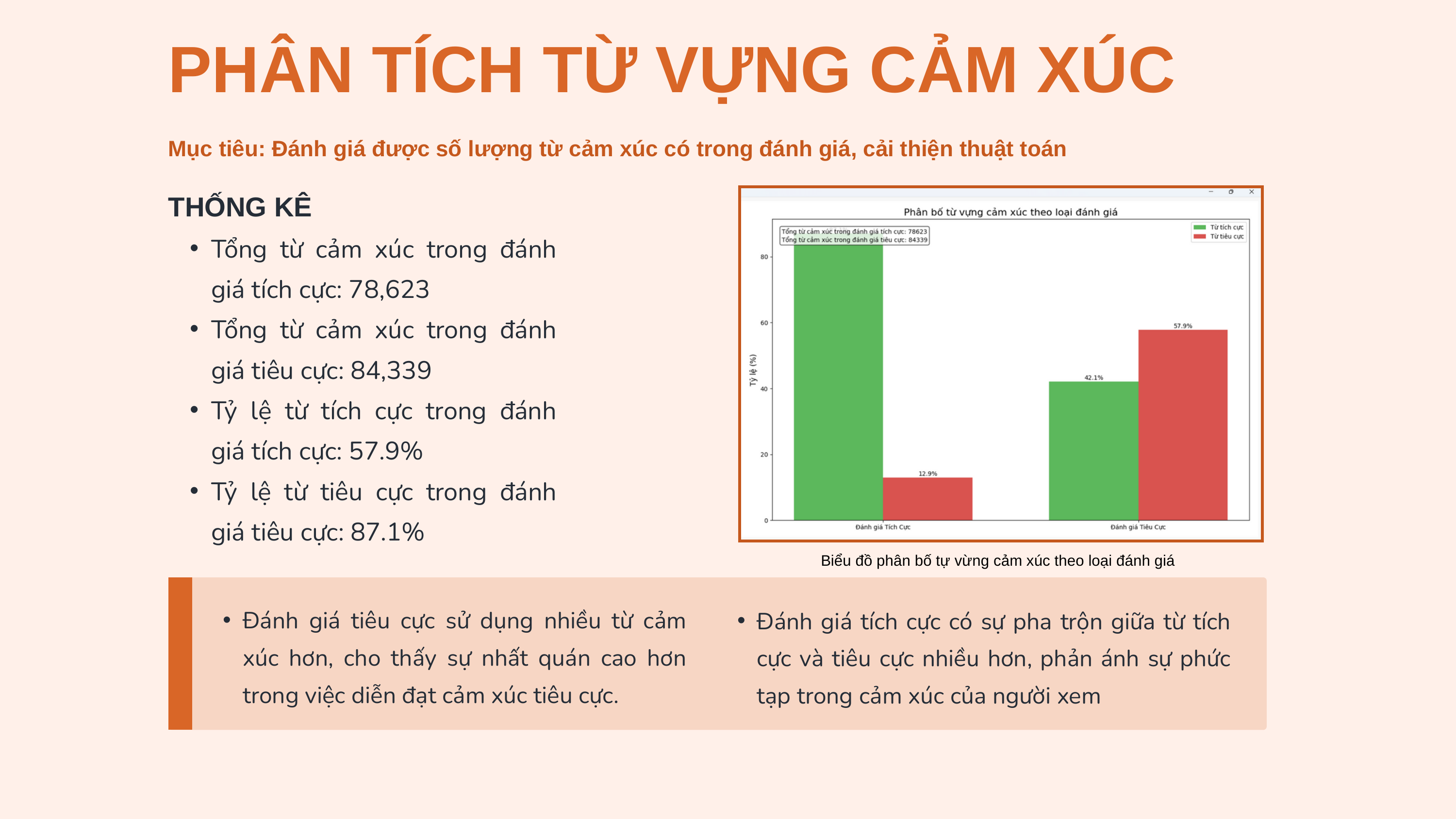

PHÂN TÍCH TỪ VỰNG CẢM XÚC
Mục tiêu: Đánh giá được số lượng từ cảm xúc có trong đánh giá, cải thiện thuật toán
THỐNG KÊ
Tổng từ cảm xúc trong đánh giá tích cực: 78,623
Tổng từ cảm xúc trong đánh giá tiêu cực: 84,339
Tỷ lệ từ tích cực trong đánh giá tích cực: 57.9%
Tỷ lệ từ tiêu cực trong đánh giá tiêu cực: 87.1%

Biểu đồ phân bố tự vừng cảm xúc theo loại đánh giá

Đánh giá tiêu cực sử dụng nhiều từ cảm xúc hơn, cho thấy sự nhất quán cao hơn trong việc diễn đạt cảm xúc tiêu cực.
Đánh giá tích cực có sự pha trộn giữa từ tích cực và tiêu cực nhiều hơn, phản ánh sự phức tạp trong cảm xúc của người xem